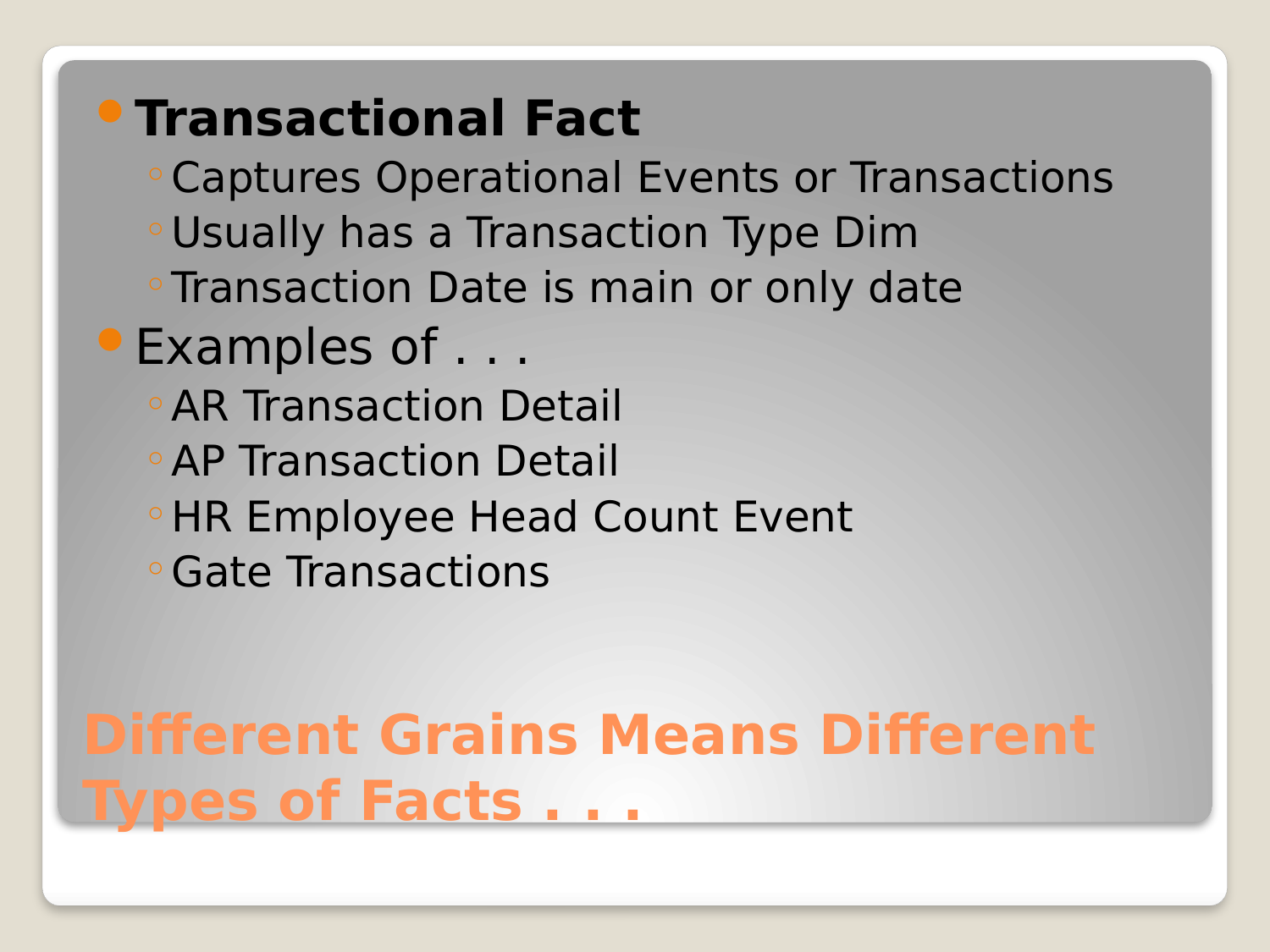

Transactional Fact
Captures Operational Events or Transactions
Usually has a Transaction Type Dim
Transaction Date is main or only date
Examples of . . .
AR Transaction Detail
AP Transaction Detail
HR Employee Head Count Event
Gate Transactions
# Different Grains Means Different Types of Facts . . .